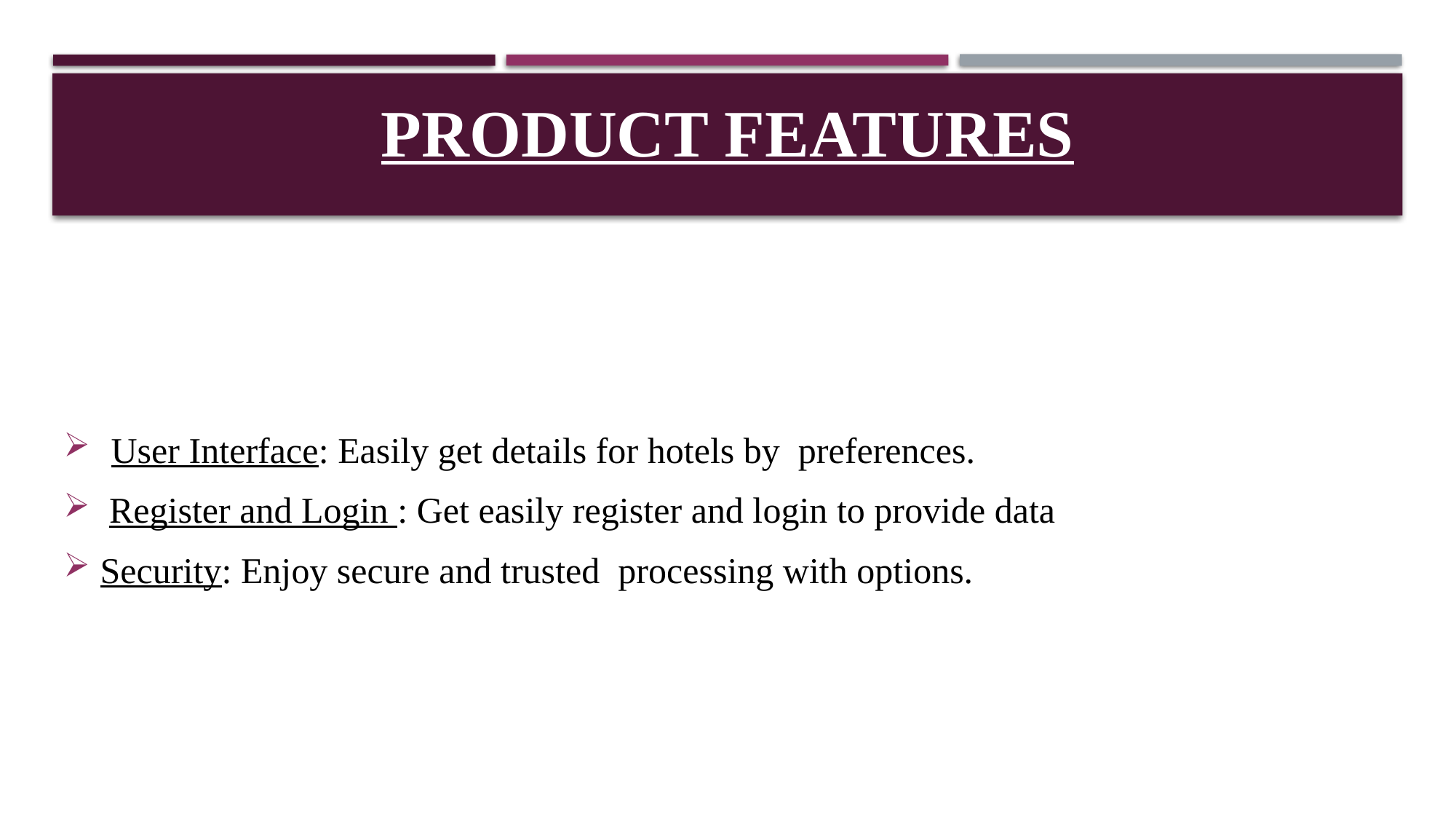

# pRODUCT Features
 User Interface: Easily get details for hotels by  preferences.
 Register and Login : Get easily register and login to provide data
Security: Enjoy secure and trusted  processing with options.